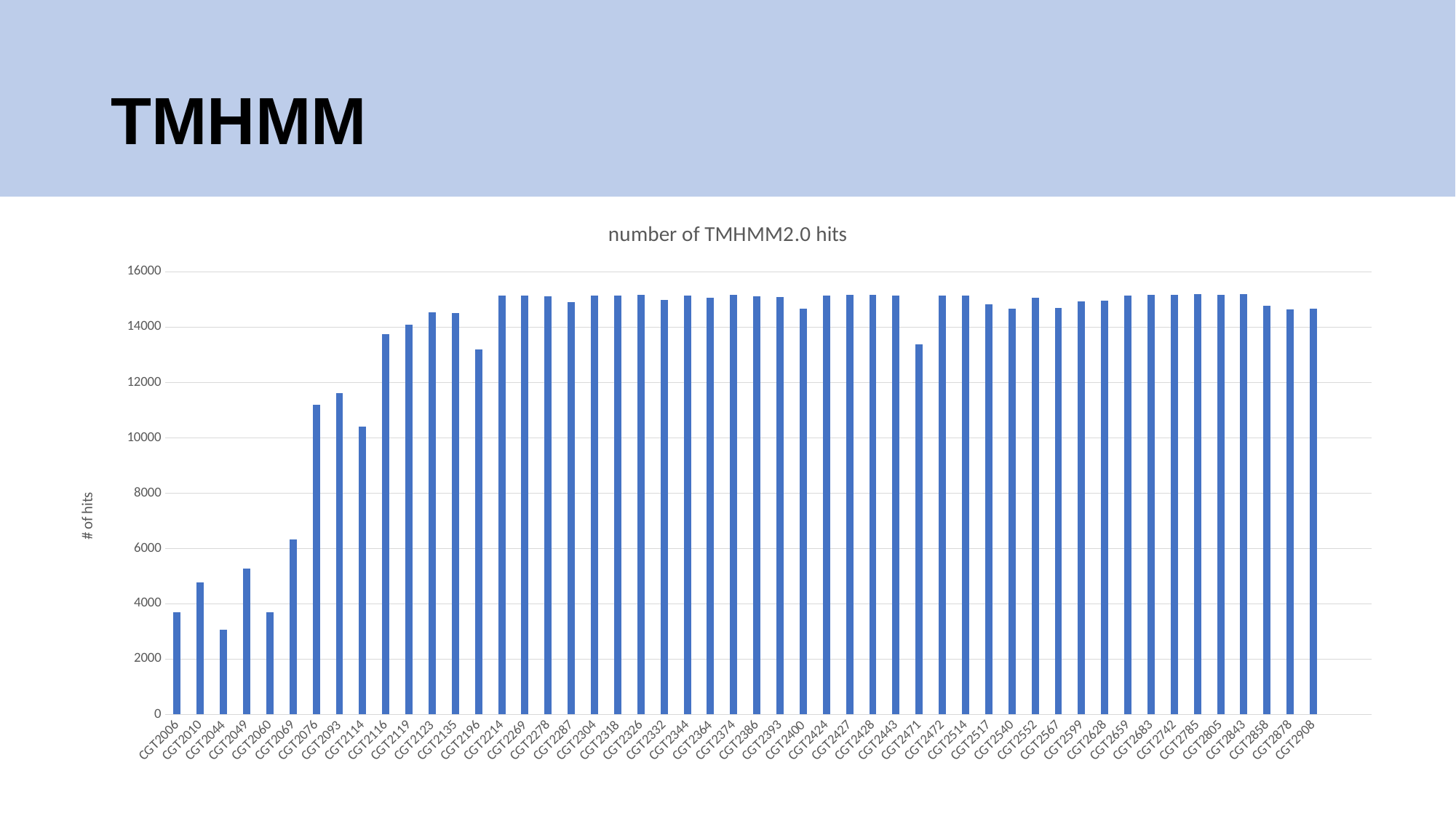

# TMHMM

### Chart: number of TMHMM2.0 hits

| Category |  |
|---|---|
| CGT2006 | 3691.0 |
| CGT2010 | 4777.0 |
| CGT2044 | 3063.0 |
| CGT2049 | 5284.0 |
| CGT2060 | 3694.0 |
| CGT2069 | 6318.0 |
| CGT2076 | 11196.0 |
| CGT2093 | 11620.0 |
| CGT2114 | 10405.0 |
| CGT2116 | 13756.0 |
| CGT2119 | 14082.0 |
| CGT2123 | 14531.0 |
| CGT2135 | 14504.0 |
| CGT2196 | 13192.0 |
| CGT2214 | 15129.0 |
| CGT2269 | 15137.0 |
| CGT2278 | 15101.0 |
| CGT2287 | 14897.0 |
| CGT2304 | 15132.0 |
| CGT2318 | 15141.0 |
| CGT2326 | 15177.0 |
| CGT2332 | 14991.0 |
| CGT2344 | 15130.0 |
| CGT2364 | 15058.0 |
| CGT2374 | 15170.0 |
| CGT2386 | 15123.0 |
| CGT2393 | 15094.0 |
| CGT2400 | 14664.0 |
| CGT2424 | 15150.0 |
| CGT2427 | 15166.0 |
| CGT2428 | 15168.0 |
| CGT2443 | 15130.0 |
| CGT2471 | 13371.0 |
| CGT2472 | 15136.0 |
| CGT2514 | 15150.0 |
| CGT2517 | 14833.0 |
| CGT2540 | 14664.0 |
| CGT2552 | 15059.0 |
| CGT2567 | 14687.0 |
| CGT2599 | 14921.0 |
| CGT2628 | 14965.0 |
| CGT2659 | 15144.0 |
| CGT2683 | 15154.0 |
| CGT2742 | 15163.0 |
| CGT2785 | 15181.0 |
| CGT2805 | 15159.0 |
| CGT2843 | 15196.0 |
| CGT2858 | 14774.0 |
| CGT2878 | 14651.0 |
| CGT2908 | 14656.0 |